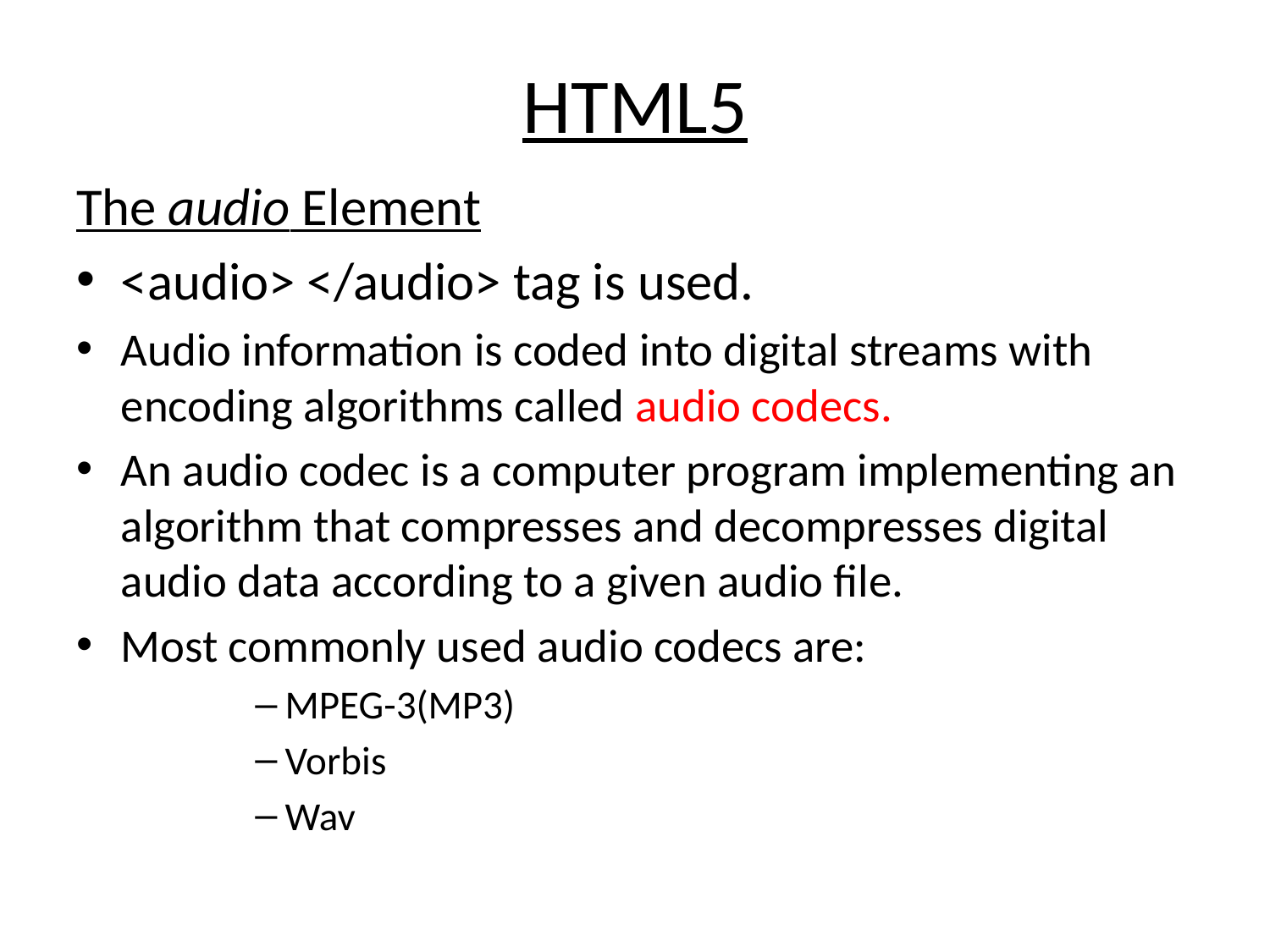

# HTML5
The audio Element
<audio> </audio> tag is used.
Audio information is coded into digital streams with encoding algorithms called audio codecs.
An audio codec is a computer program implementing an algorithm that compresses and decompresses digital audio data according to a given audio file.
Most commonly used audio codecs are:
MPEG-3(MP3)
Vorbis
Wav